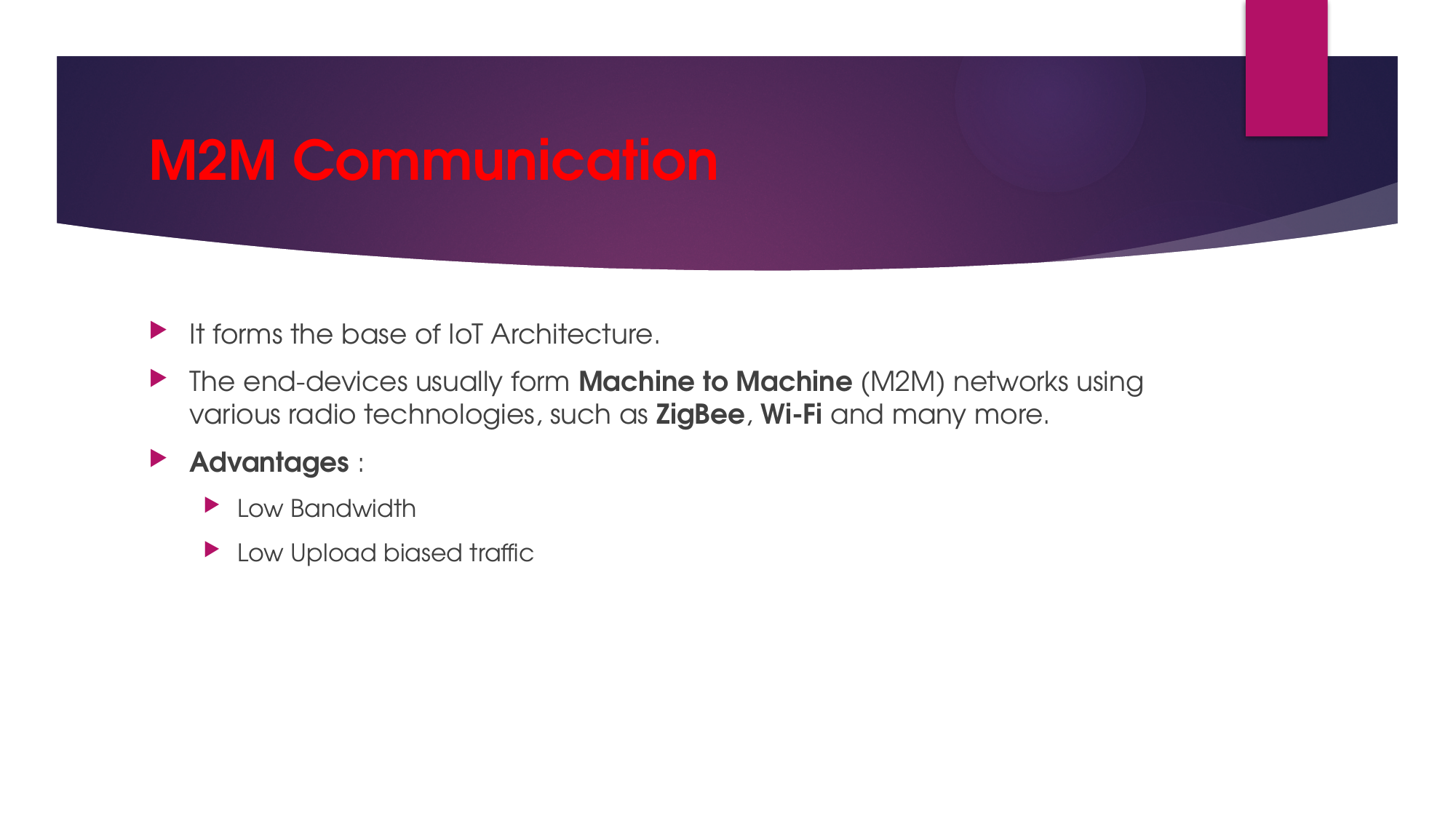

# M2M Communication
It forms the base of IoT Architecture.
The end-devices usually form Machine to Machine (M2M) networks using various radio technologies, such as ZigBee, Wi-Fi and many more.
Advantages :
Low Bandwidth
Low Upload biased traffic